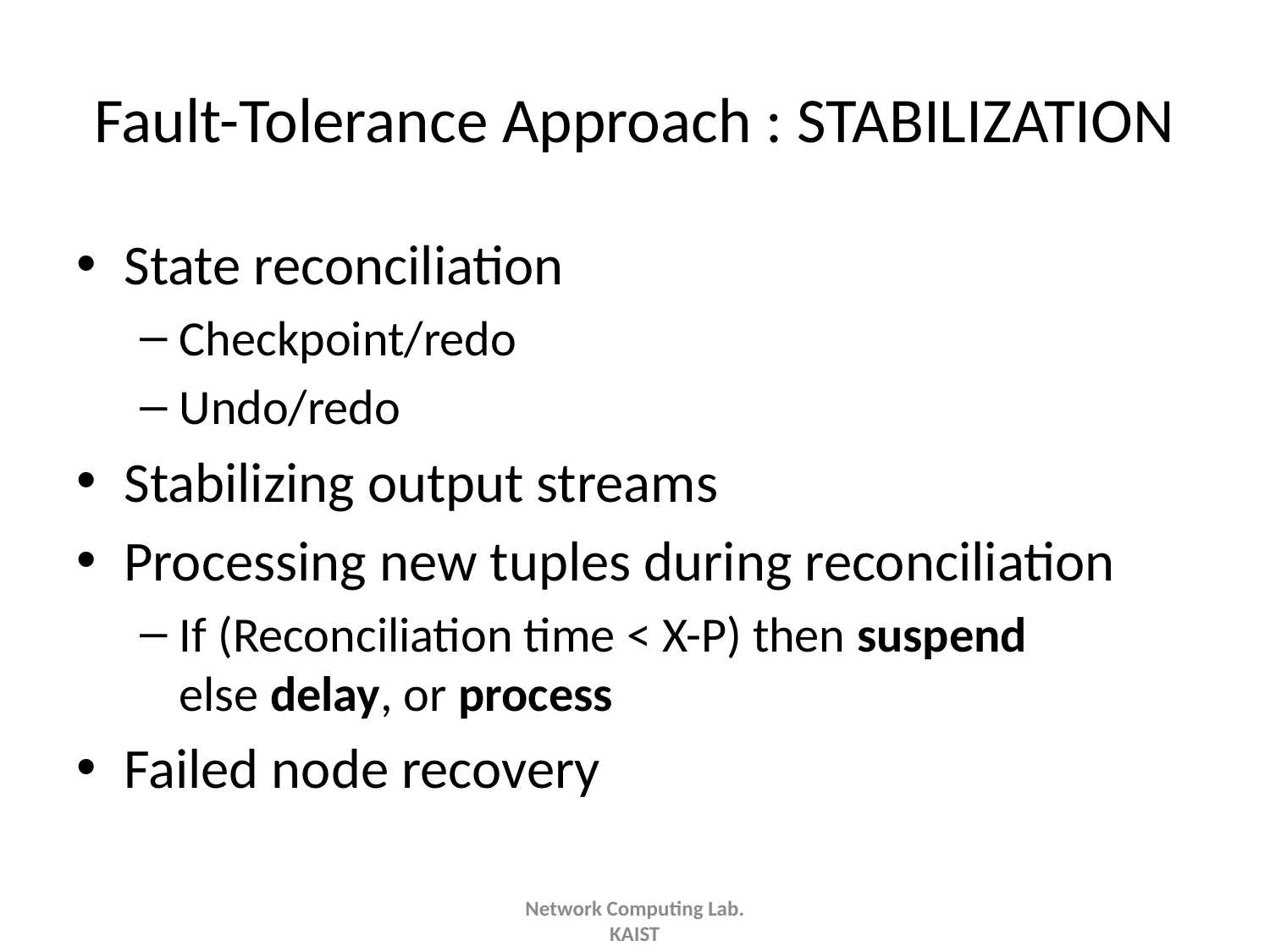

# Fault-Tolerance Approach : STABILIZATION
State reconciliation
Checkpoint/redo
Undo/redo
Stabilizing output streams
Processing new tuples during reconciliation
If (Reconciliation time < X-P) then suspend
else delay, or process
Failed node recovery

Network Computing Lab.
KAIST